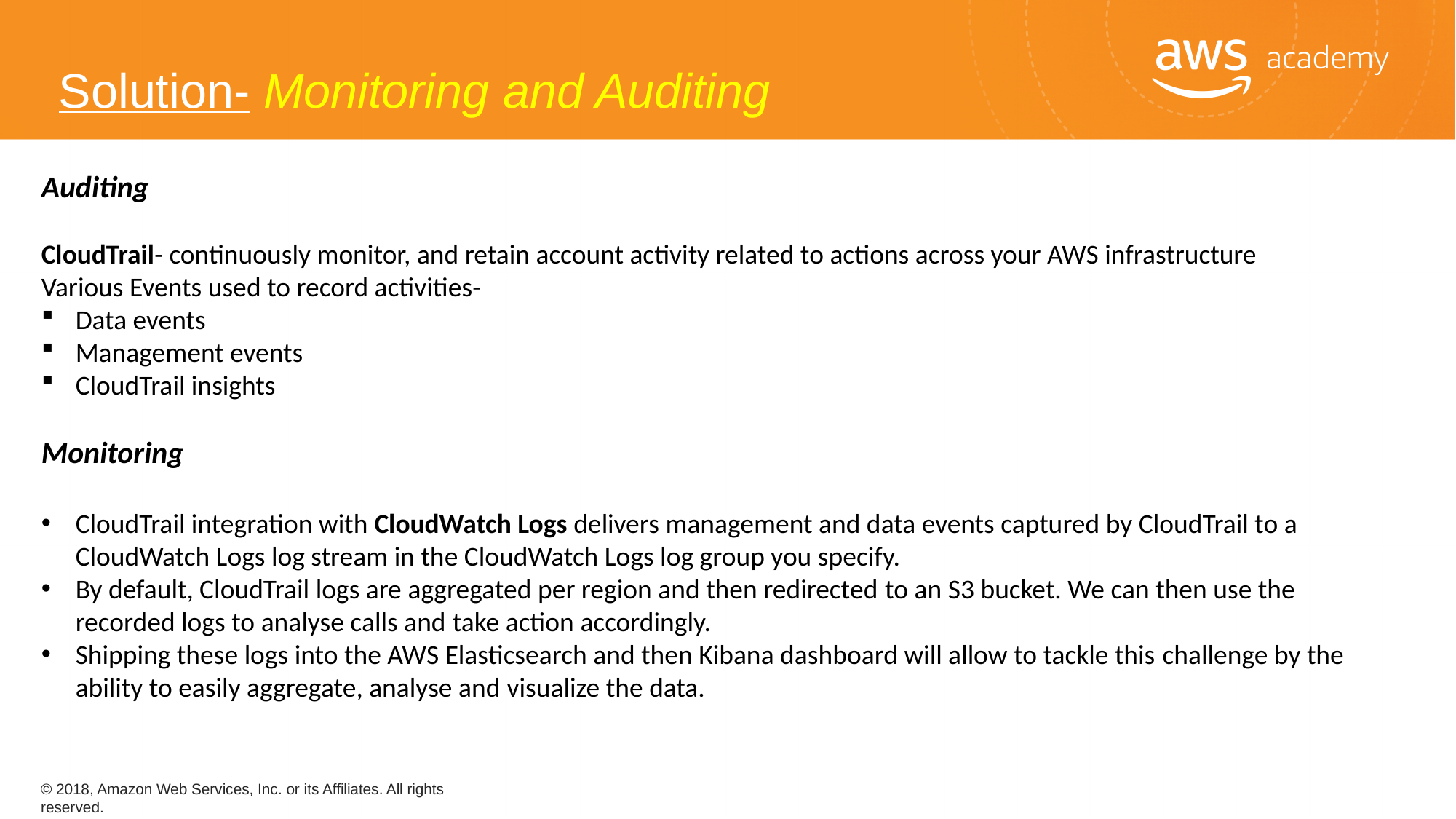

Solution- Monitoring and Auditing
Auditing

CloudTrail- continuously monitor, and retain account activity related to actions across your AWS infrastructure
Various Events used to record activities-
Data events
Management events
CloudTrail insights

Monitoring

CloudTrail integration with CloudWatch Logs delivers management and data events captured by CloudTrail to a CloudWatch Logs log stream in the CloudWatch Logs log group you specify.
By default, CloudTrail logs are aggregated per region and then redirected to an S3 bucket. We can then use the recorded logs to analyse calls and take action accordingly.
Shipping these logs into the AWS Elasticsearch and then Kibana dashboard will allow to tackle this challenge by the ability to easily aggregate, analyse and visualize the data.